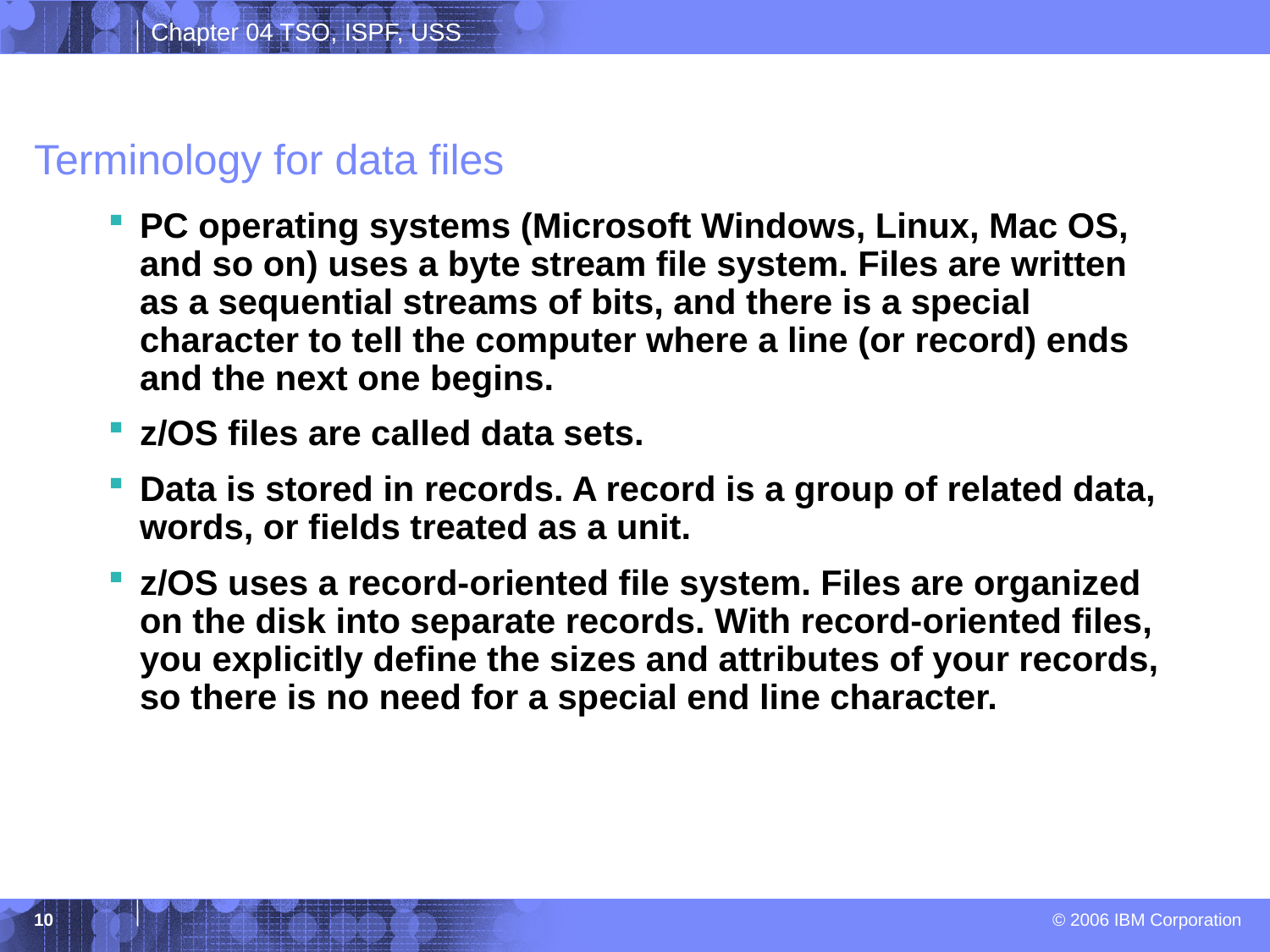

# Terminology for data files
PC operating systems (Microsoft Windows, Linux, Mac OS, and so on) uses a byte stream file system. Files are written as a sequential streams of bits, and there is a special character to tell the computer where a line (or record) ends and the next one begins.
z/OS files are called data sets.
Data is stored in records. A record is a group of related data, words, or fields treated as a unit.
z/OS uses a record-oriented file system. Files are organized on the disk into separate records. With record-oriented files, you explicitly define the sizes and attributes of your records, so there is no need for a special end line character.

10